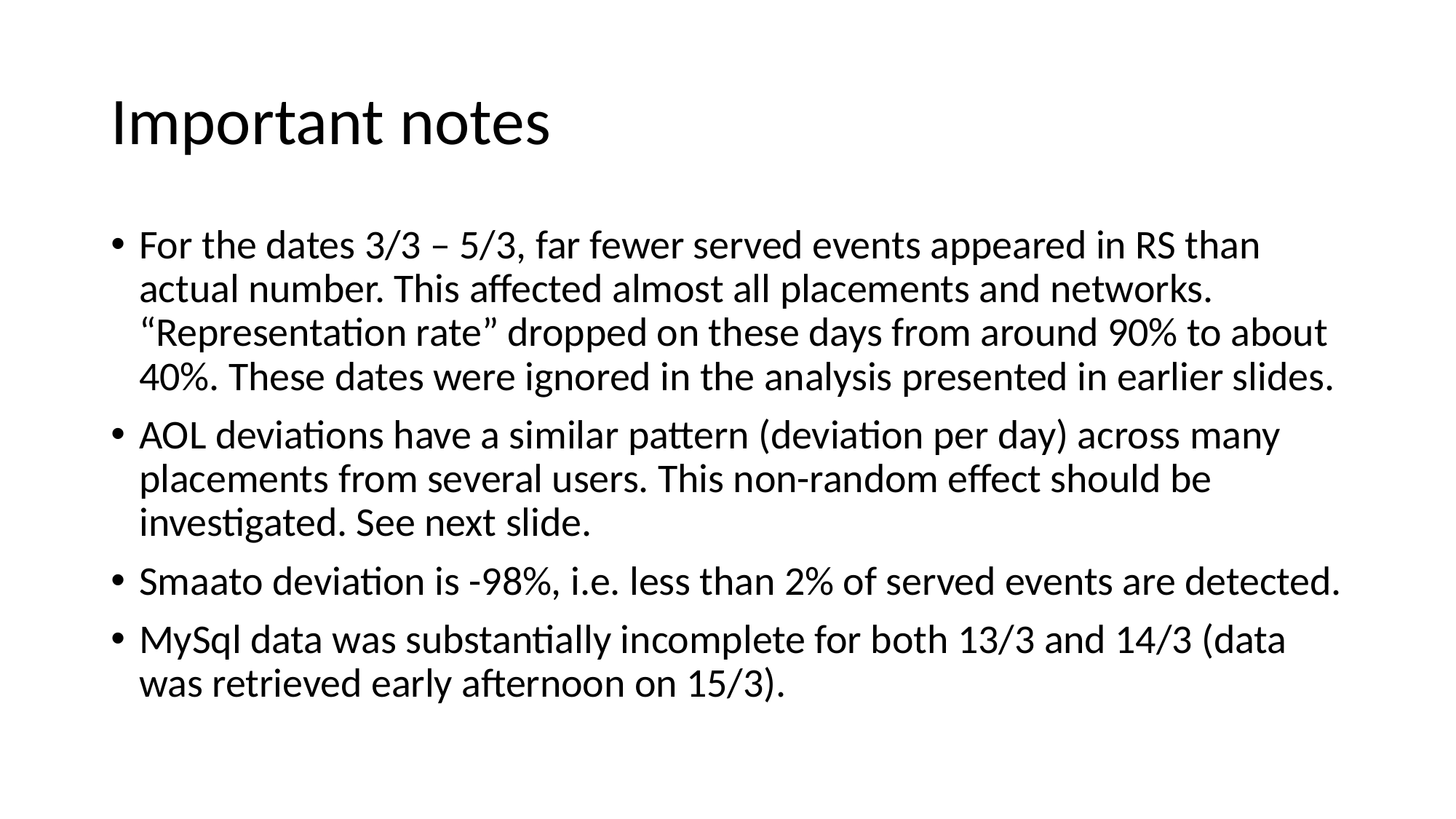

# Important notes
For the dates 3/3 – 5/3, far fewer served events appeared in RS than actual number. This affected almost all placements and networks.  “Representation rate” dropped on these days from around 90% to about 40%. These dates were ignored in the analysis presented in earlier slides.
AOL deviations have a similar pattern (deviation per day) across many placements from several users. This non-random effect should be investigated. See next slide.
Smaato deviation is -98%, i.e. less than 2% of served events are detected.
MySql data was substantially incomplete for both 13/3 and 14/3 (data was retrieved early afternoon on 15/3).